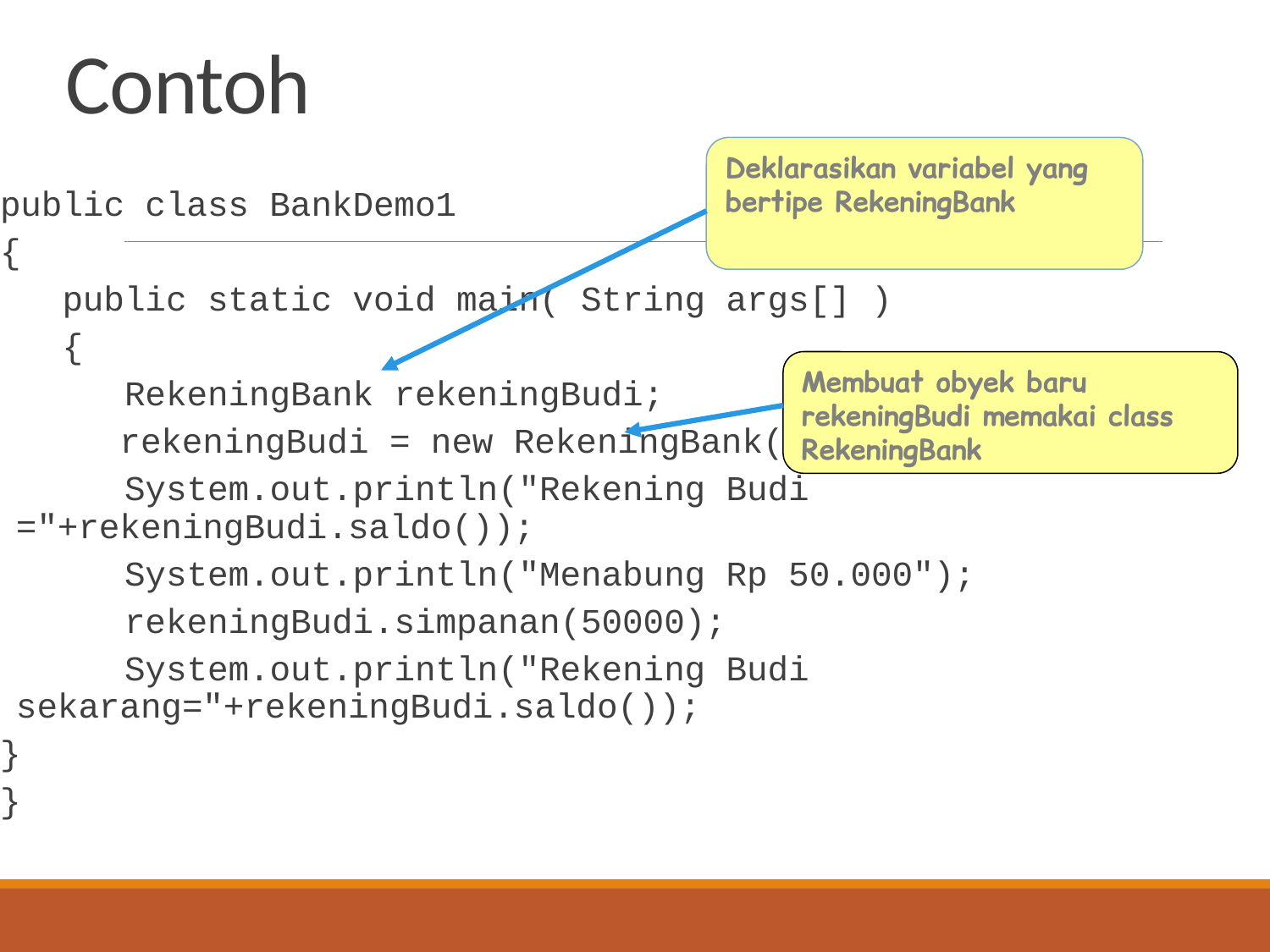

# Contoh
Deklarasikan variabel yang bertipe RekeningBank

public class BankDemo1
{
   public static void main( String args[] )
   {
      RekeningBank rekeningBudi;
	     rekeningBudi = new RekeningBank();
      System.out.println("Rekening Budi ="+rekeningBudi.saldo());
      System.out.println("Menabung Rp 50.000");
      rekeningBudi.simpanan(50000);
      System.out.println("Rekening Budi sekarang="+rekeningBudi.saldo());
}
}

Membuat obyek baru rekeningBudi memakai class RekeningBank